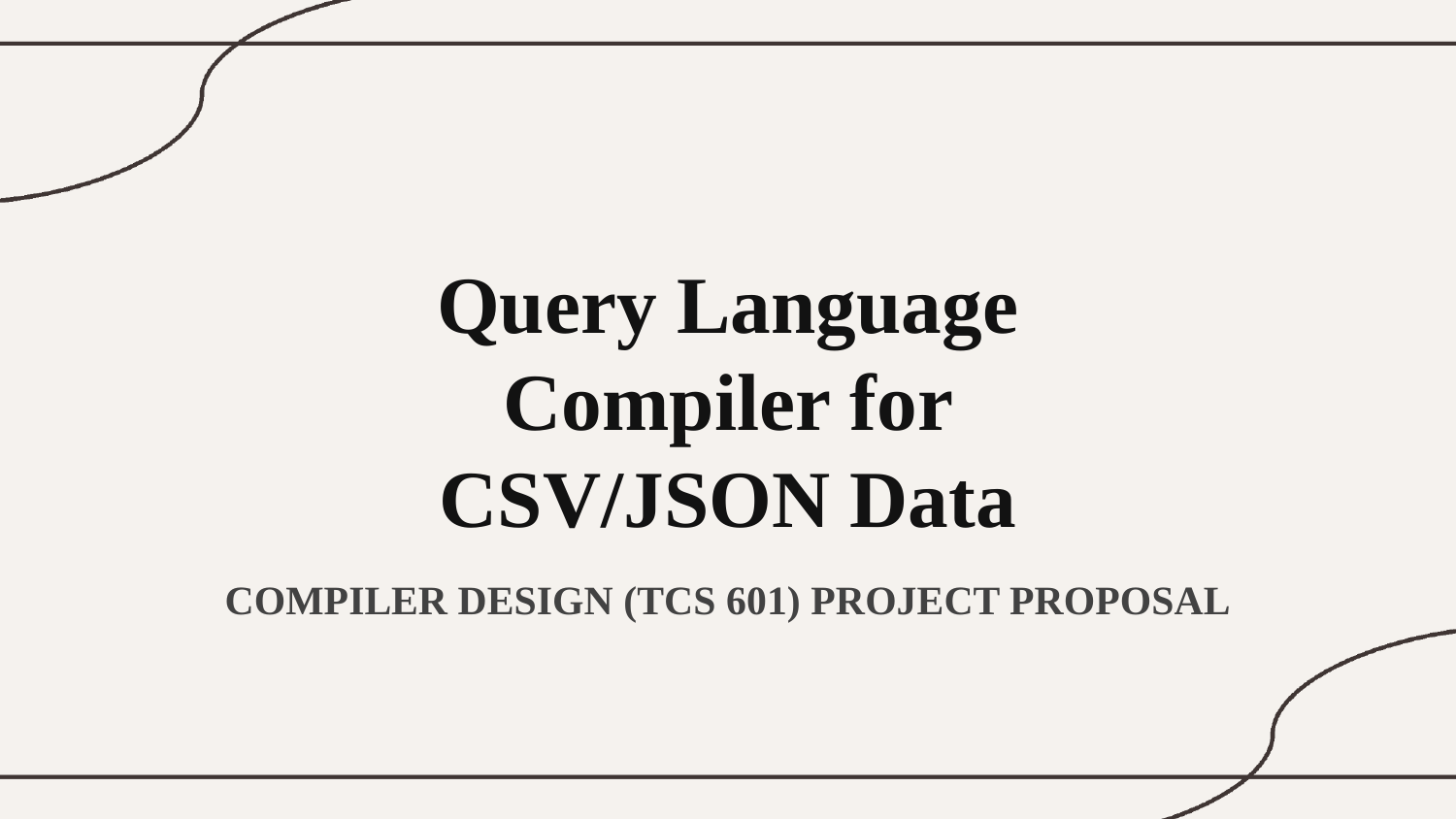

Query Language Compiler for CSV/JSON Data
COMPILER DESIGN (TCS 601) PROJECT PROPOSAL